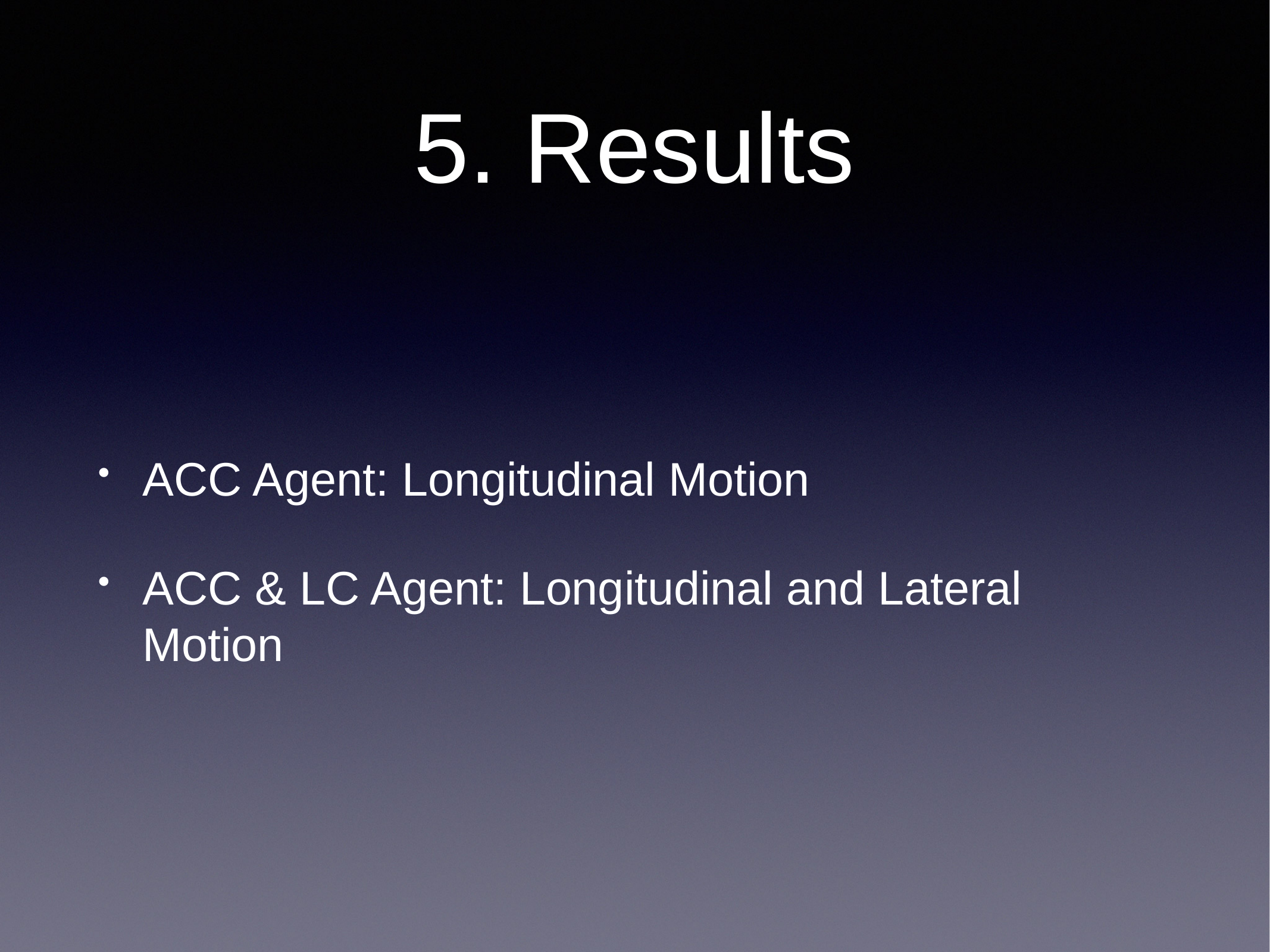

# 5. Results
ACC Agent: Longitudinal Motion
ACC & LC Agent: Longitudinal and Lateral Motion